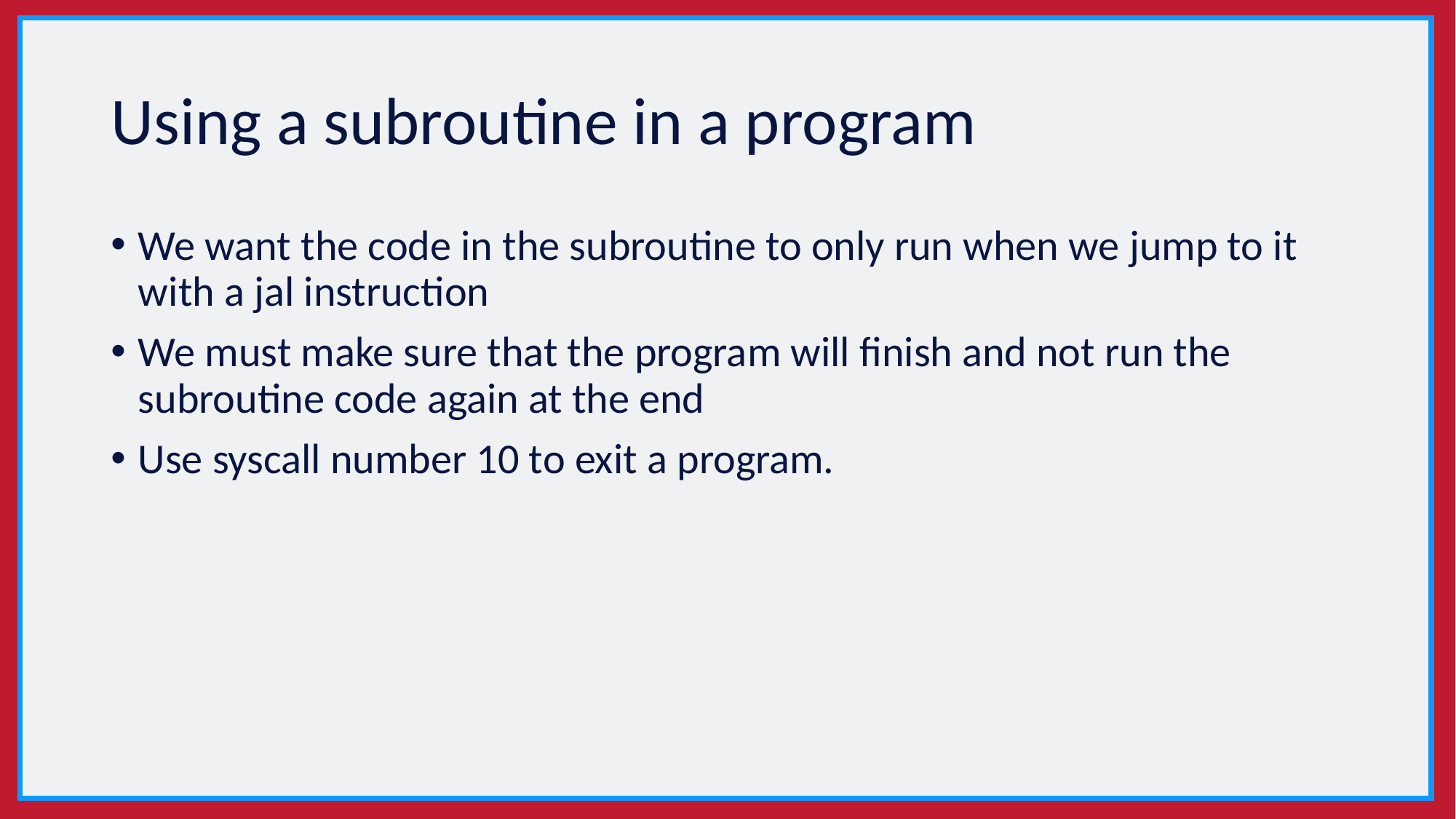

# Using a subroutine in a program
We want the code in the subroutine to only run when we jump to it with a jal instruction
We must make sure that the program will finish and not run the subroutine code again at the end
Use syscall number 10 to exit a program.